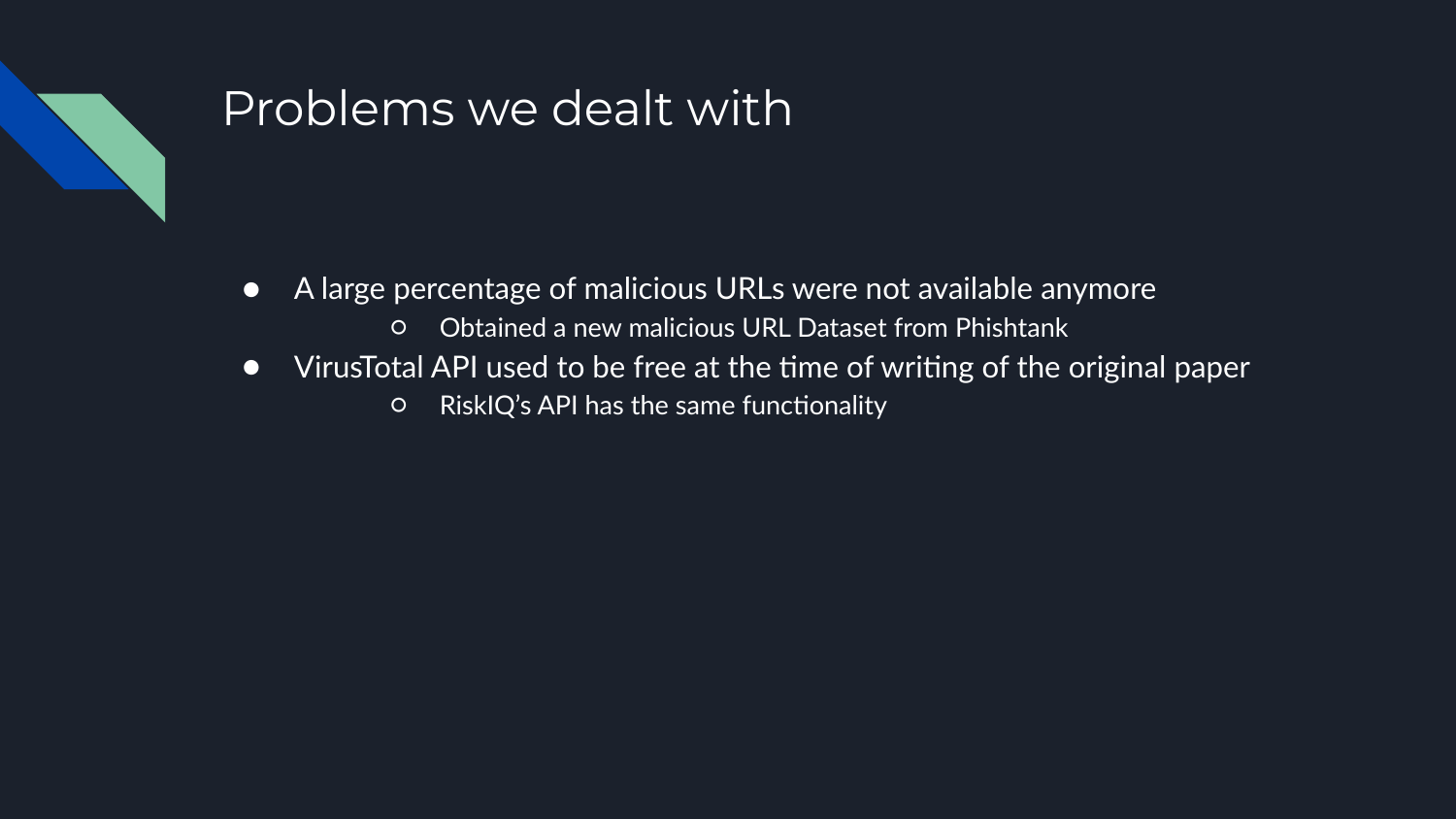

# Problems we dealt with
A large percentage of malicious URLs were not available anymore
Obtained a new malicious URL Dataset from Phishtank
VirusTotal API used to be free at the time of writing of the original paper
RiskIQ’s API has the same functionality